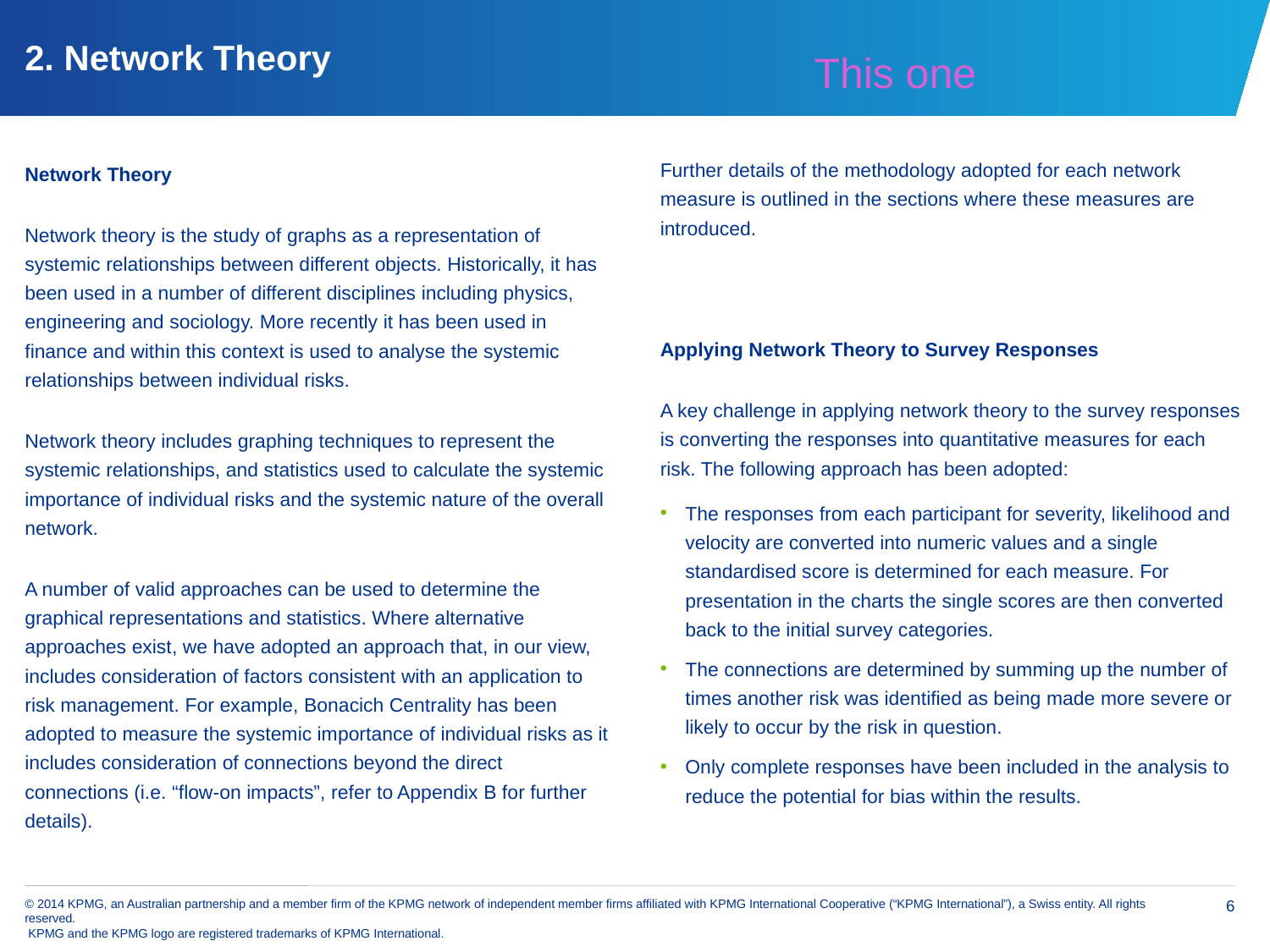

# 2. Network Theory
This one
Further details of the methodology adopted for each network measure is outlined in the sections where these measures are introduced.

Applying Network Theory to Survey Responses
A key challenge in applying network theory to the survey responses is converting the responses into quantitative measures for each risk. The following approach has been adopted:
The responses from each participant for severity, likelihood and velocity are converted into numeric values and a single standardised score is determined for each measure. For presentation in the charts the single scores are then converted back to the initial survey categories.
The connections are determined by summing up the number of times another risk was identified as being made more severe or likely to occur by the risk in question.
Only complete responses have been included in the analysis to reduce the potential for bias within the results.

Network Theory
Network theory is the study of graphs as a representation of systemic relationships between different objects. Historically, it has been used in a number of different disciplines including physics, engineering and sociology. More recently it has been used in finance and within this context is used to analyse the systemic relationships between individual risks.
Network theory includes graphing techniques to represent the systemic relationships, and statistics used to calculate the systemic importance of individual risks and the systemic nature of the overall network.
A number of valid approaches can be used to determine the graphical representations and statistics. Where alternative approaches exist, we have adopted an approach that, in our view, includes consideration of factors consistent with an application to risk management. For example, Bonacich Centrality has been adopted to measure the systemic importance of individual risks as it includes consideration of connections beyond the direct connections (i.e. “flow-on impacts”, refer to Appendix B for further details).